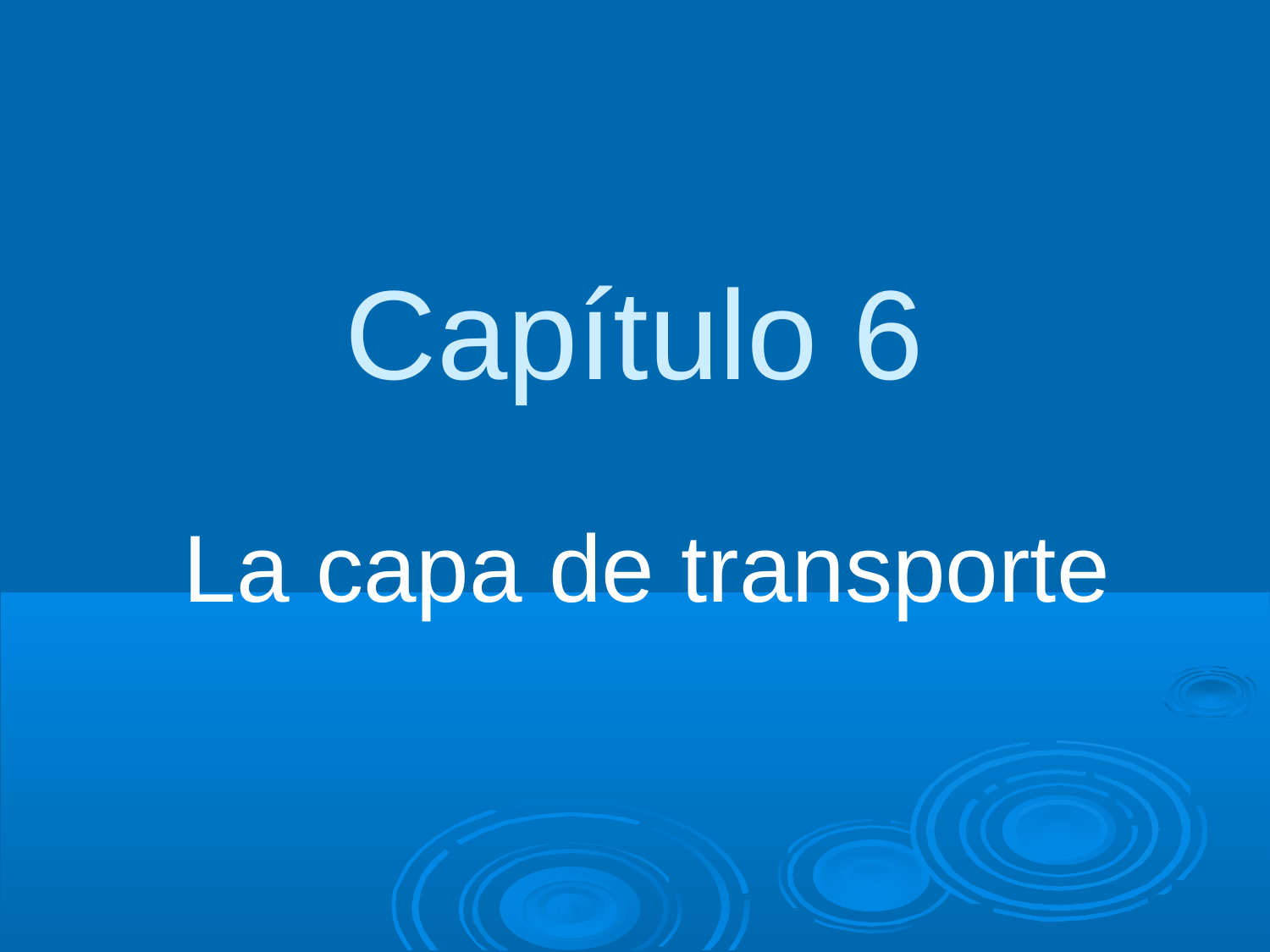

Capítulo 6
# La capa de transporte